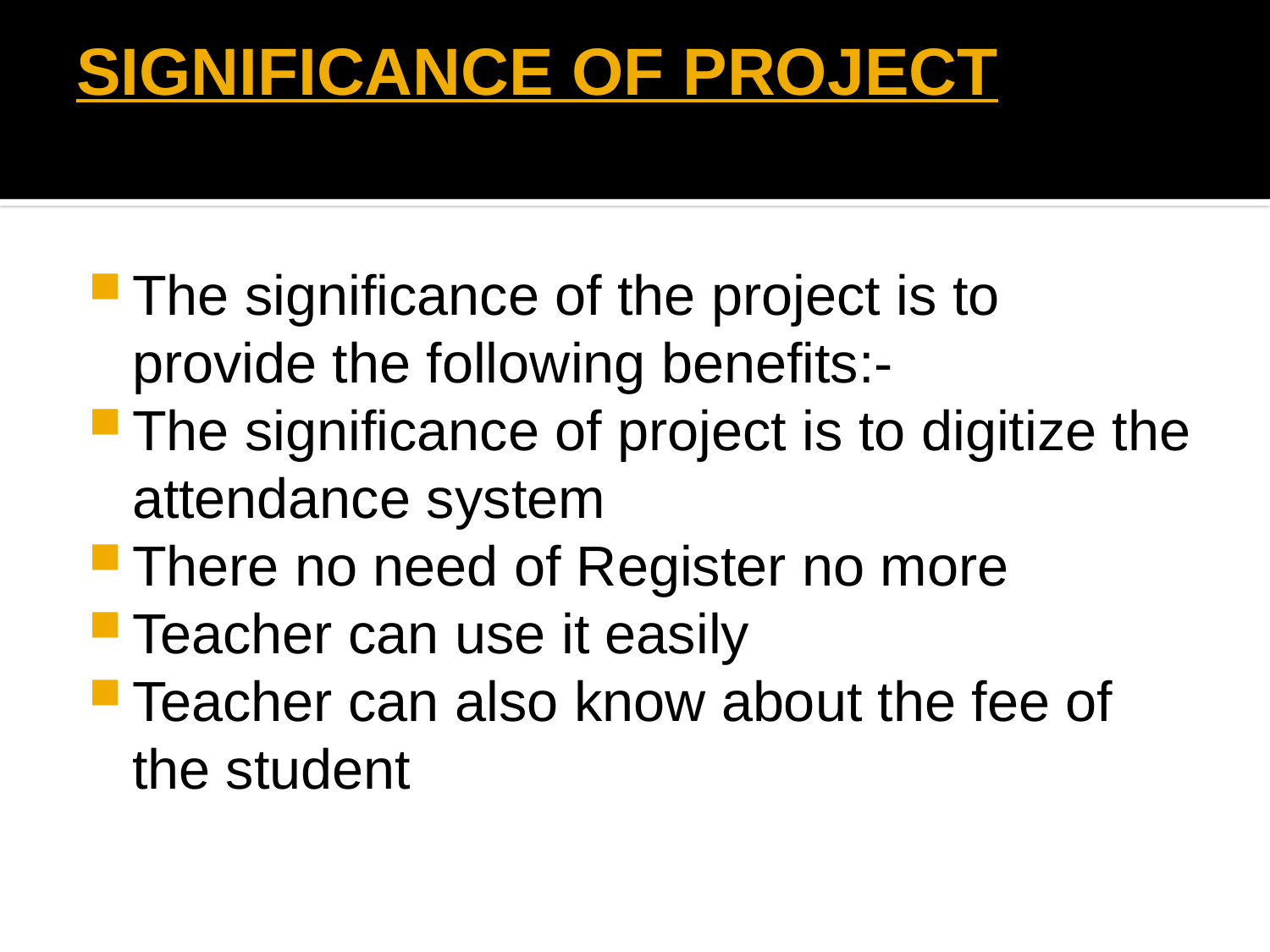

# SIGNIFICANCE OF PROJECT
The significance of the project is to provide the following benefits:-
The significance of project is to digitize the attendance system
There no need of Register no more
Teacher can use it easily
Teacher can also know about the fee of the student